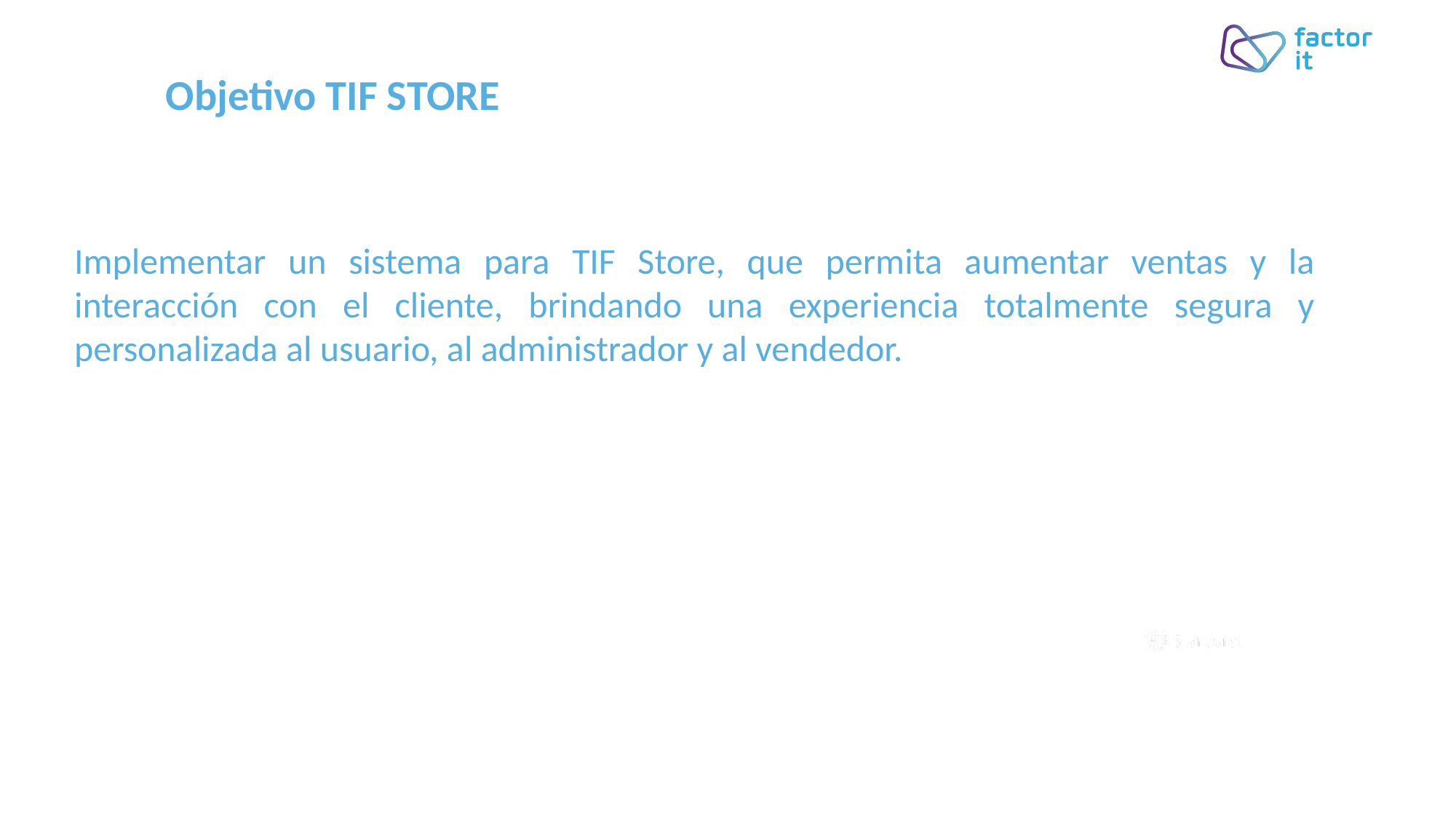

# Objetivo TIF STORE
Implementar un sistema para TIF Store, que permita aumentar ventas y la interacción con el cliente, brindando una experiencia totalmente segura y personalizada al usuario, al administrador y al vendedor.